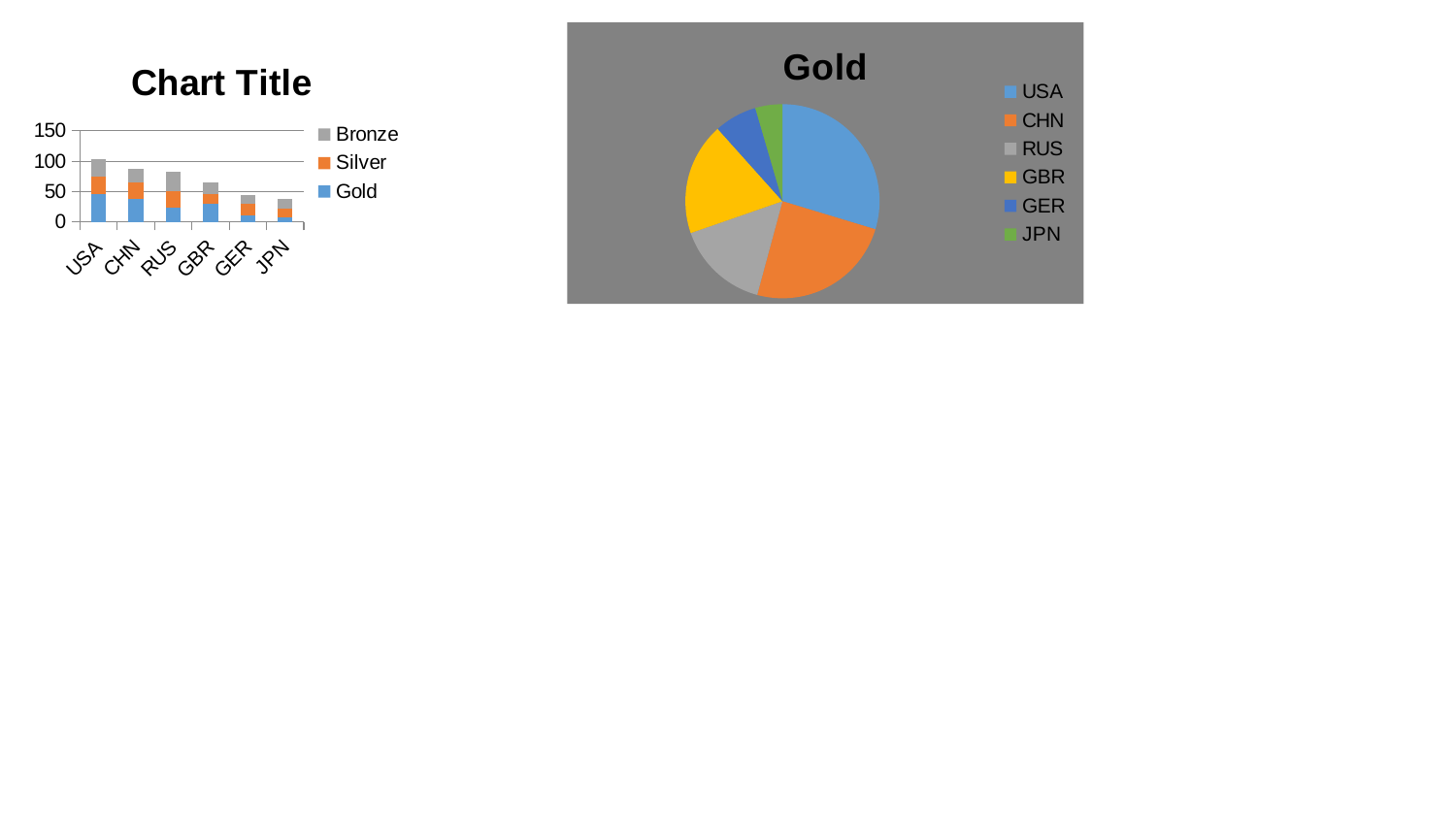

### Chart:

| Category | Gold | Silver | Bronze |
|---|---|---|---|
| USA | 46.0 | 29.0 | 29.0 |
| CHN | 38.0 | 27.0 | 23.0 |
| RUS | 24.0 | 26.0 | 32.0 |
| GBR | 29.0 | 17.0 | 19.0 |
| GER | 11.0 | 19.0 | 14.0 |
| JPN | 7.0 | 14.0 | 17.0 |

### Chart:

| Category | Gold | Silver | Bronze |
|---|---|---|---|
| USA | 46.0 | 29.0 | 29.0 |
| CHN | 38.0 | 27.0 | 23.0 |
| RUS | 24.0 | 26.0 | 32.0 |
| GBR | 29.0 | 17.0 | 19.0 |
| GER | 11.0 | 19.0 | 14.0 |
| JPN | 7.0 | 14.0 | 17.0 |